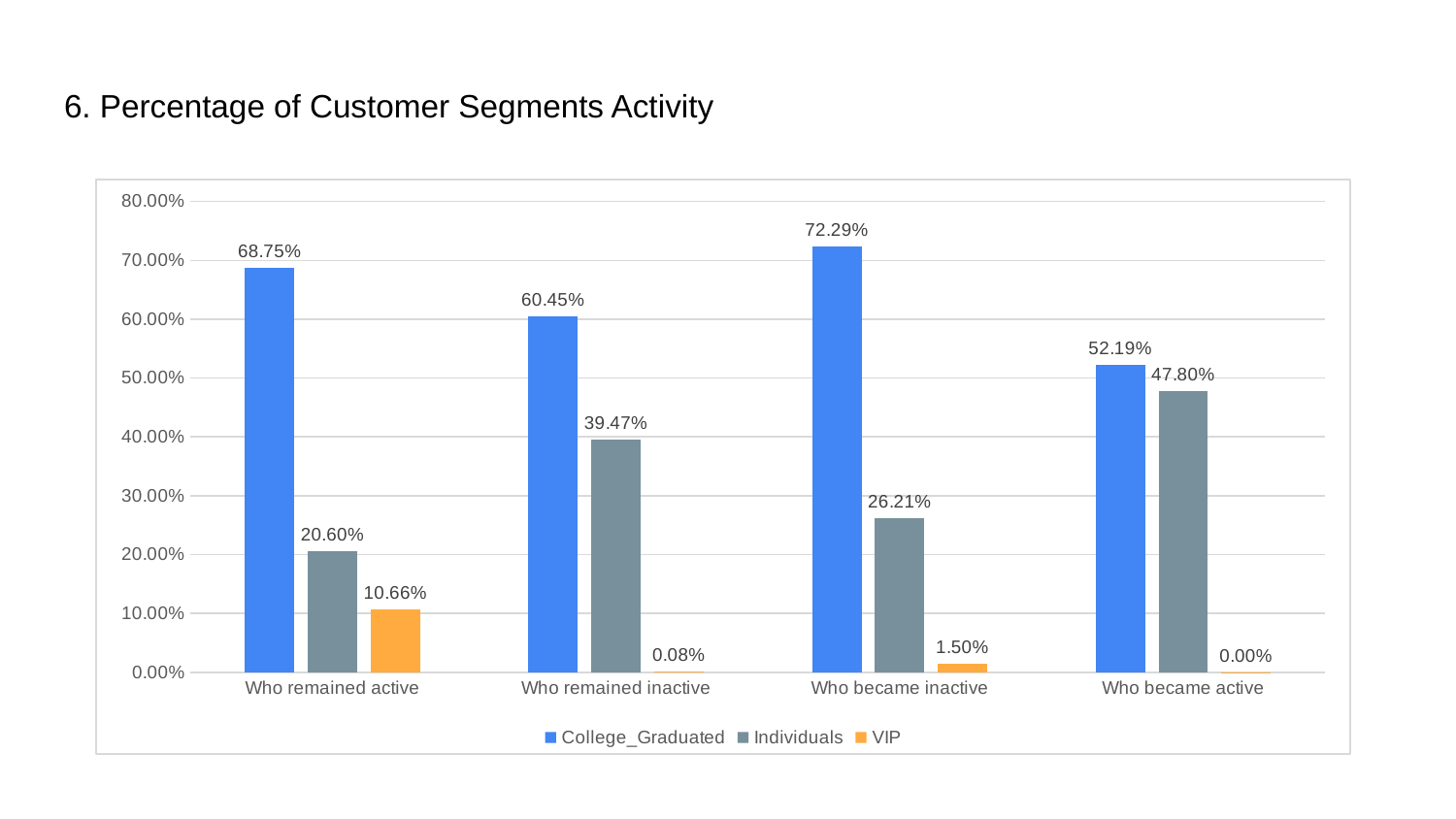

# 6. Percentage of Customer Segments Activity

### Chart

| Category | College_Graduated | Individuals | VIP |
|---|---|---|---|
| Who remained active | 0.687466571581387 | 0.205963629880549 | 0.106569798538064 |
| Who remained inactive | 0.604455653635982 | 0.394703656998739 | 0.000840689365279529 |
| Who became inactive | 0.722920696324952 | 0.262088974854932 | 0.0149903288201161 |
| Who became active | 0.521921713669287 | 0.478039759593158 | 3.85267375558638e-05 |